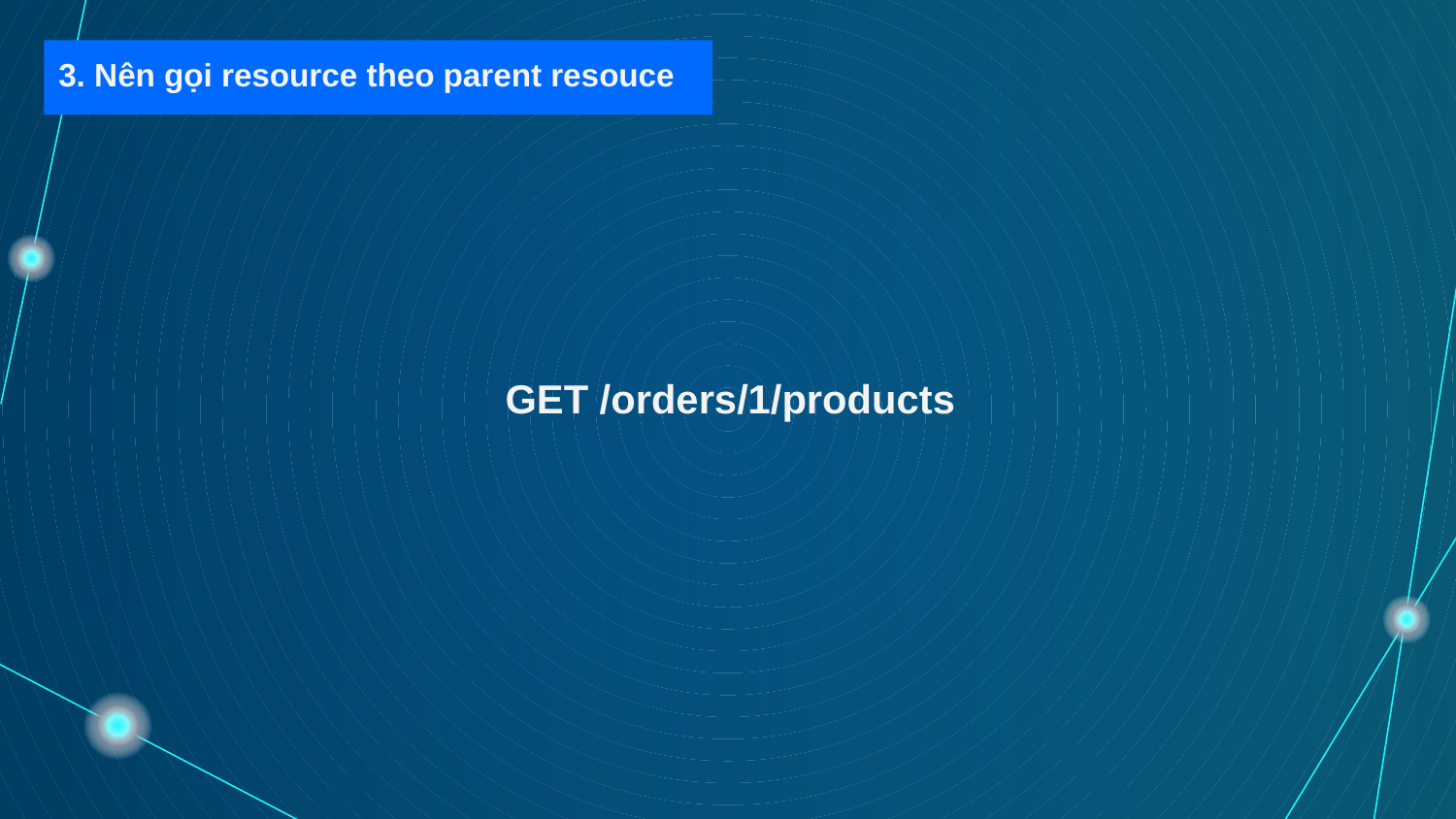

3. Nên gọi resource theo parent resouce
GET /orders/1/products